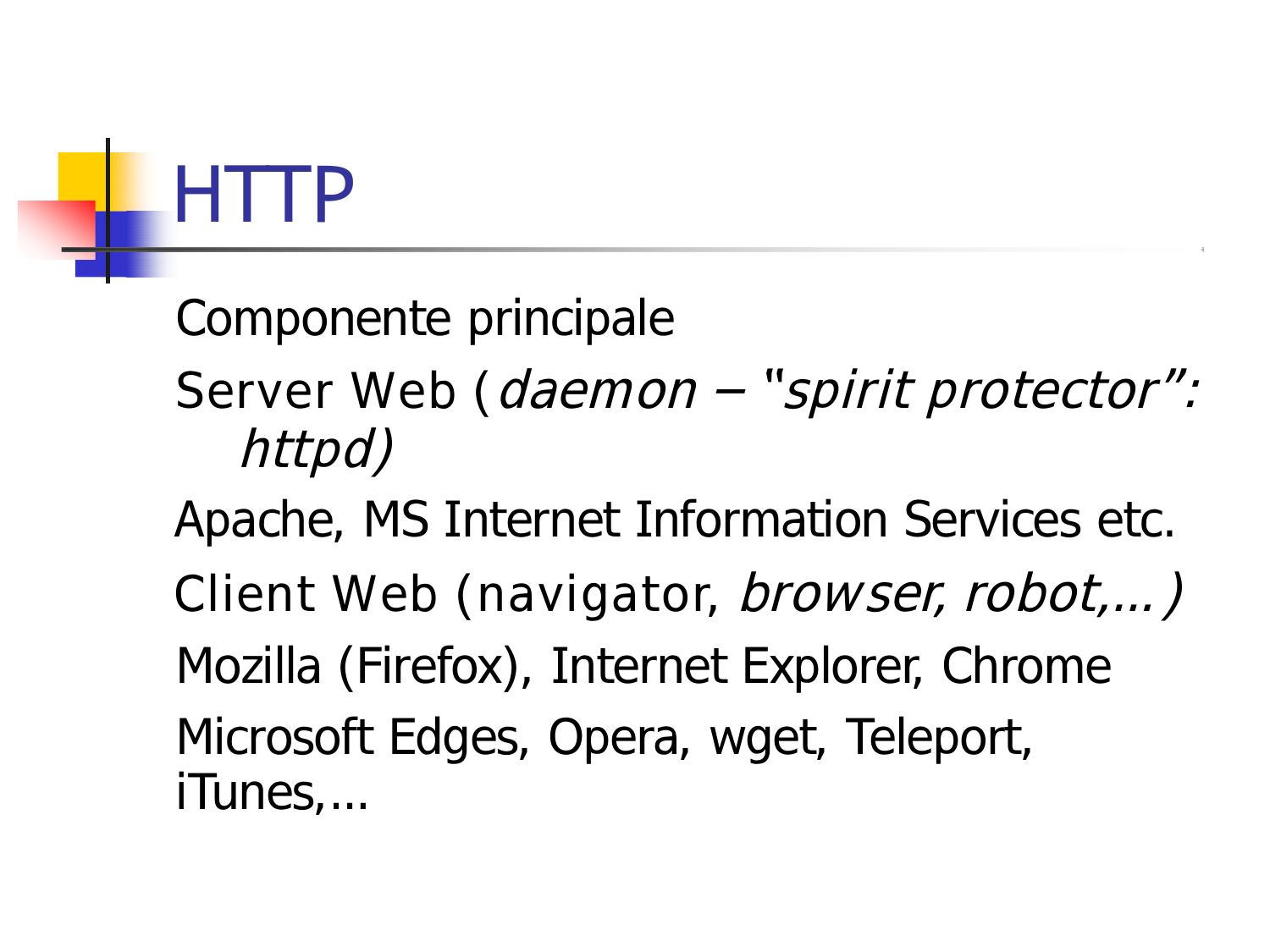

# HTTP

Componente principale
Server Web (daemon – “spirit protector”:  httpd)
Apache, MS Internet Information Services etc.
Client Web (navigator, browser, robot,…)  Mozilla (Firefox), Internet Explorer, Chrome  Microsoft Edges, Opera, wget, Teleport,
iTunes,…